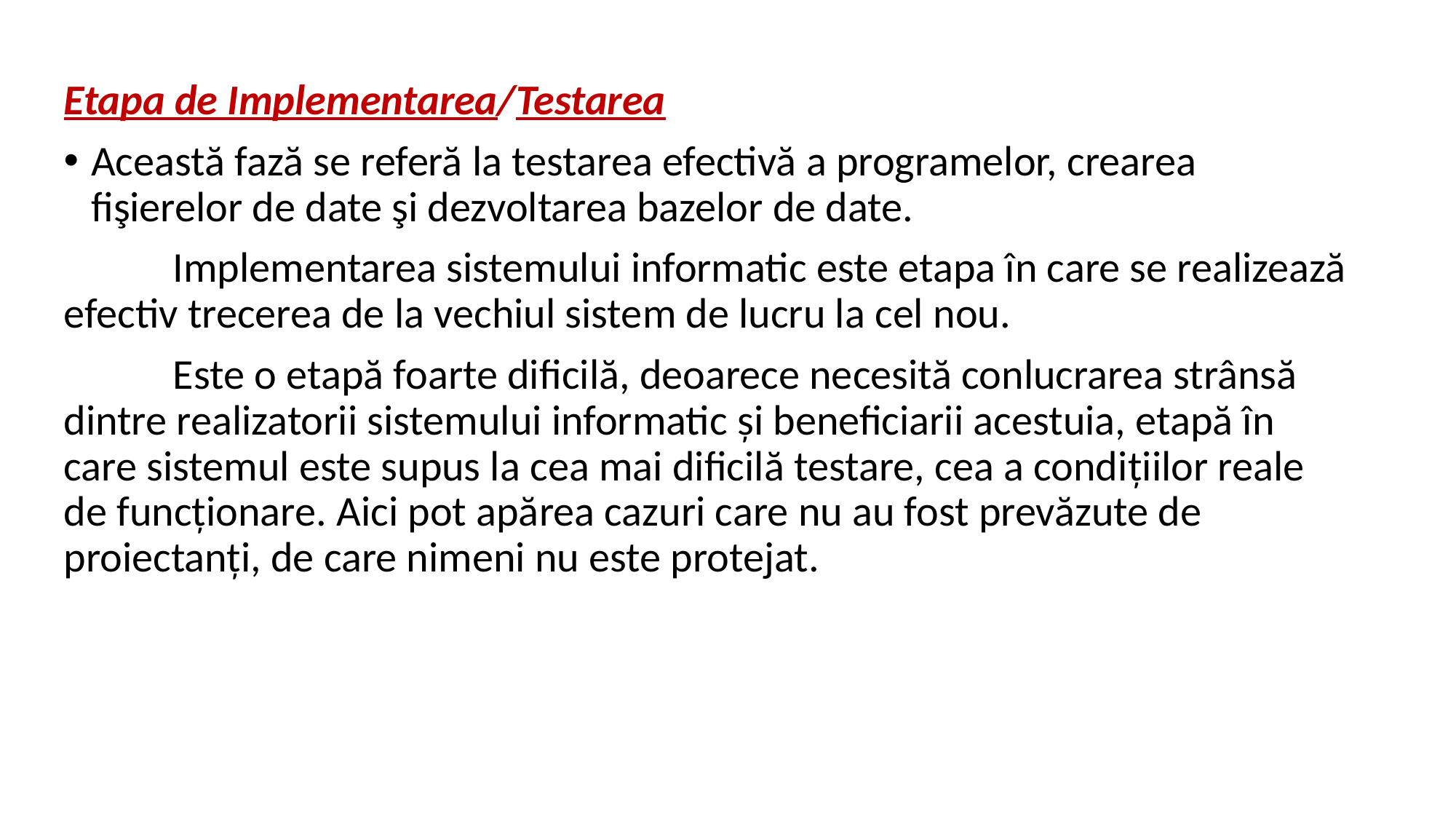

Etapa de Implementarea/Testarea
Această fază se referă la testarea efectivă a programelor, crearea fişierelor de date şi dezvoltarea bazelor de date.
	Implementarea sistemului informatic este etapa în care se realizează efectiv trecerea de la vechiul sistem de lucru la cel nou.
	Este o etapă foarte dificilă, deoarece necesită conlucrarea strânsă dintre realizatorii sistemului informatic şi beneficiarii acestuia, etapă în care sistemul este supus la cea mai dificilă testare, cea a condiţiilor reale de funcţionare. Aici pot apărea cazuri care nu au fost prevăzute de proiectanţi, de care nimeni nu este protejat.